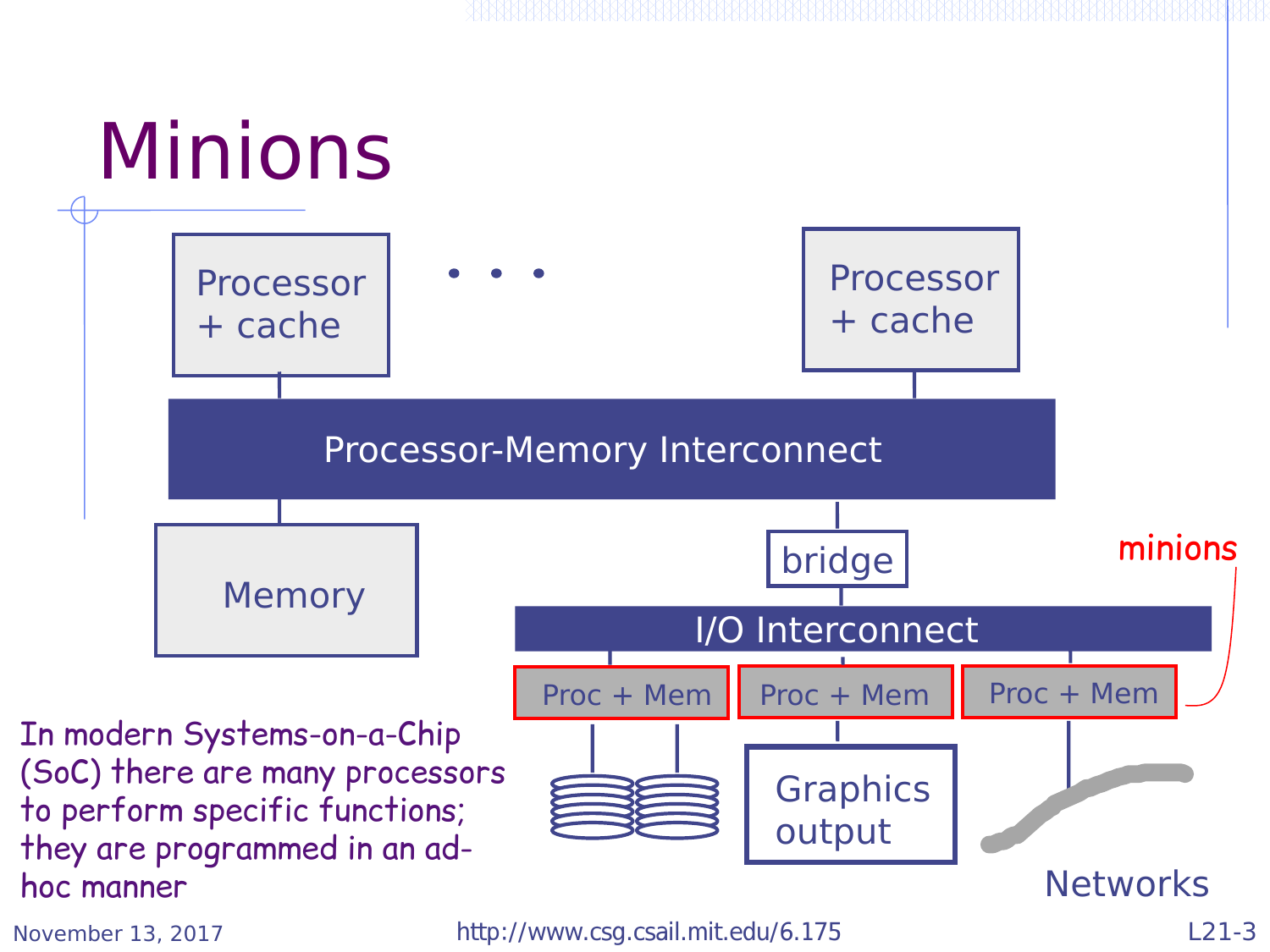

# Minions

Processor
+ cache

Processor
+ cache

Processor-Memory Interconnect

minions

bridge
Memory

I/O Interconnect

Proc + Mem
Proc + Mem
Proc + Mem

Graphics
output

Networks
In modern Systems-on-a-Chip (SoC) there are many processors to perform specific functions; they are programmed in an ad-hoc manner
November 13, 2017
http://www.csg.csail.mit.edu/6.175
L21-3